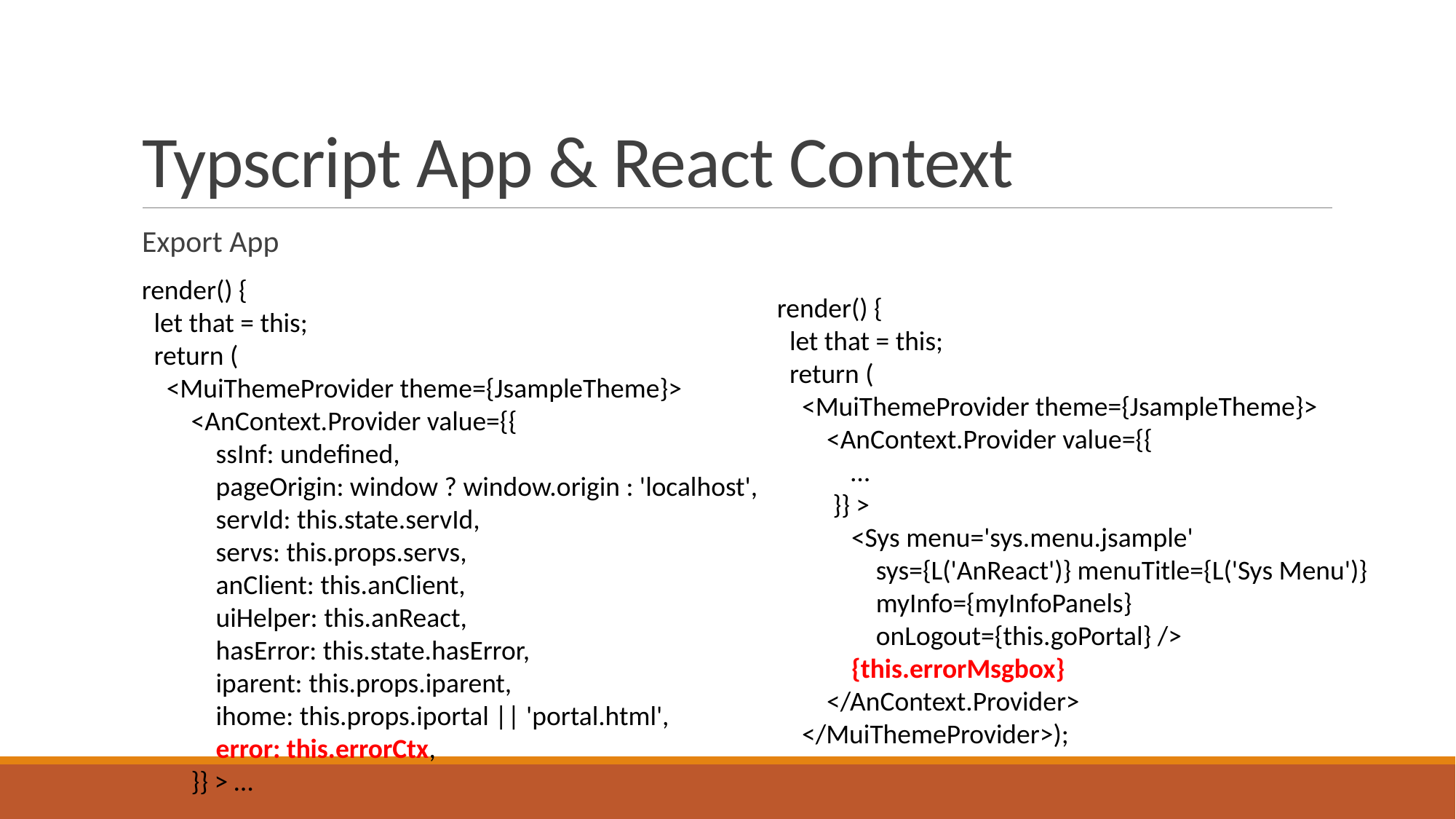

# Typscript App & React Context
Export App

render() {
  let that = this;
  return (
    <MuiThemeProvider theme={JsampleTheme}>
        <AnContext.Provider value={{
            ssInf: undefined,
            pageOrigin: window ? window.origin : 'localhost',
            servId: this.state.servId,
            servs: this.props.servs,
            anClient: this.anClient,
            uiHelper: this.anReact,
            hasError: this.state.hasError,
            iparent: this.props.iparent,
            ihome: this.props.iportal || 'portal.html',
            error: this.errorCtx,
        }} > …

render() {
  let that = this;
  return (
    <MuiThemeProvider theme={JsampleTheme}>
        <AnContext.Provider value={{
            …
         }} >
            <Sys menu='sys.menu.jsample'
                sys={L('AnReact')} menuTitle={L('Sys Menu')}
                myInfo={myInfoPanels}
                onLogout={this.goPortal} />
            {this.errorMsgbox}
        </AnContext.Provider>
    </MuiThemeProvider>);